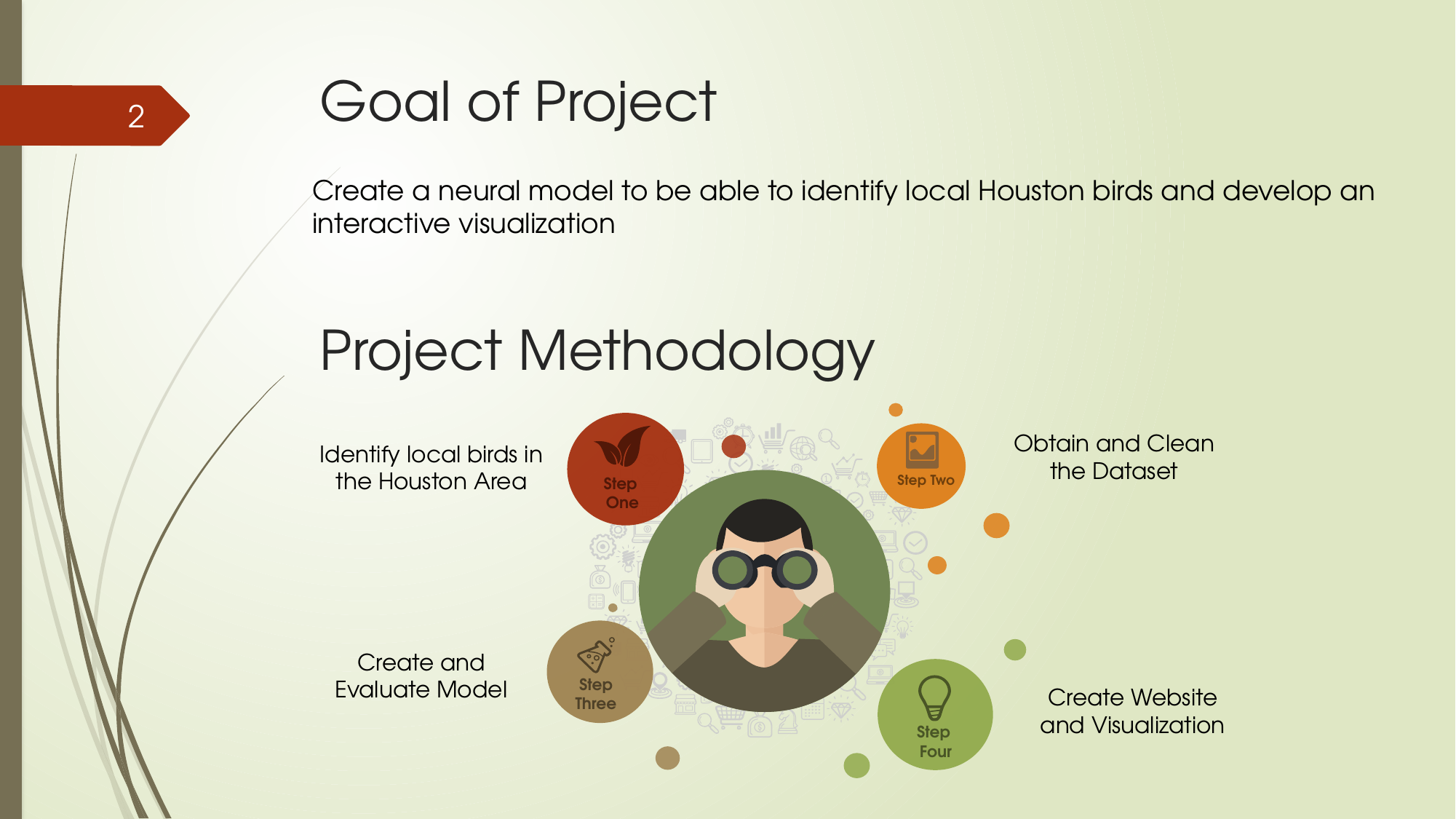

# Goal of Project
2
Create a neural model to be able to identify local Houston birds and develop an interactive visualization

Project Methodology

Obtain and Clean the Dataset

Identify local birds in the Houston Area

Step Two

Step
 One

Create and Evaluate Model

Step Three

Create Website and Visualization
Step
Four